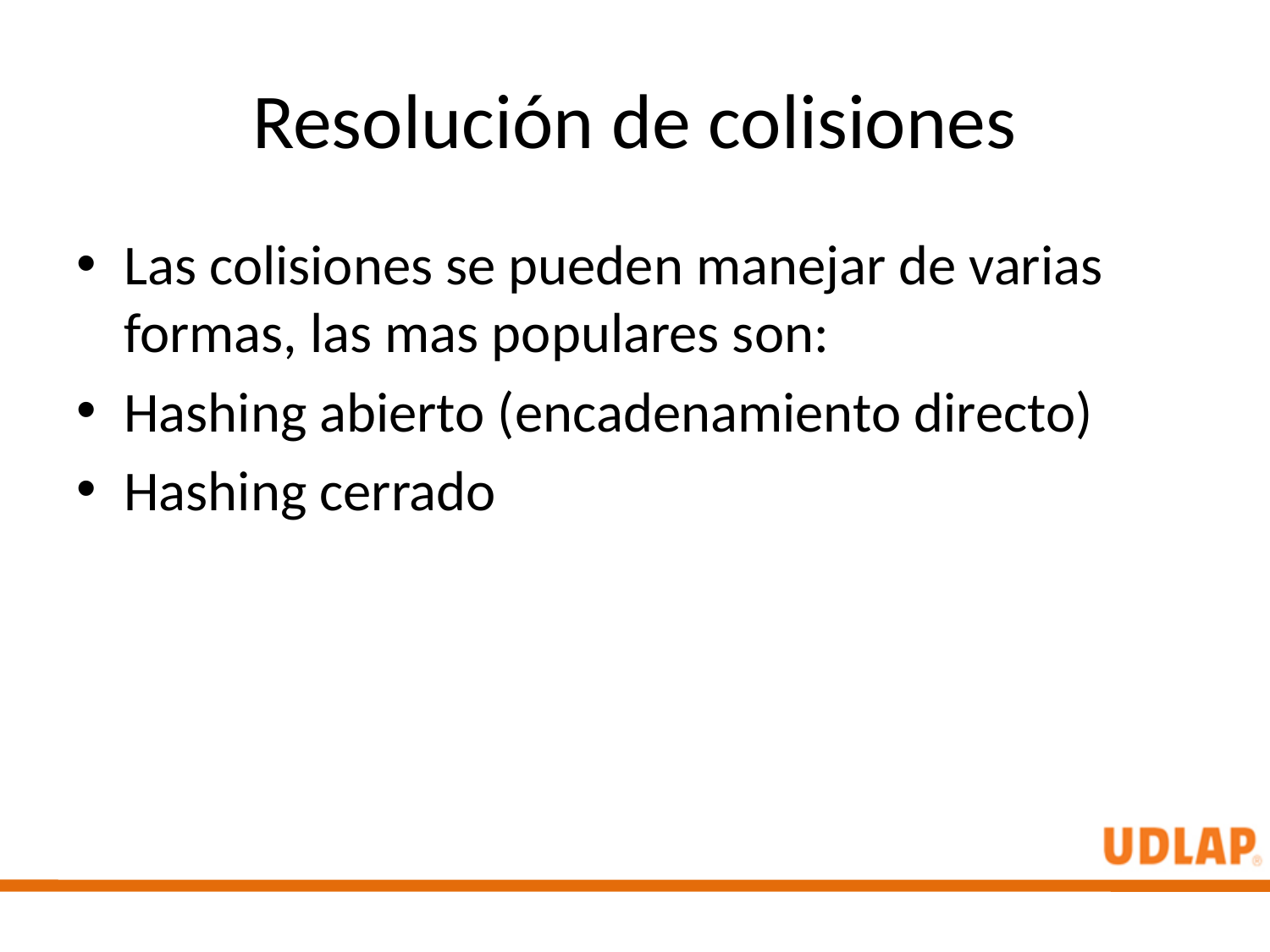

# Resolución de colisiones
Las colisiones se pueden manejar de varias formas, las mas populares son:
Hashing abierto (encadenamiento directo)
Hashing cerrado